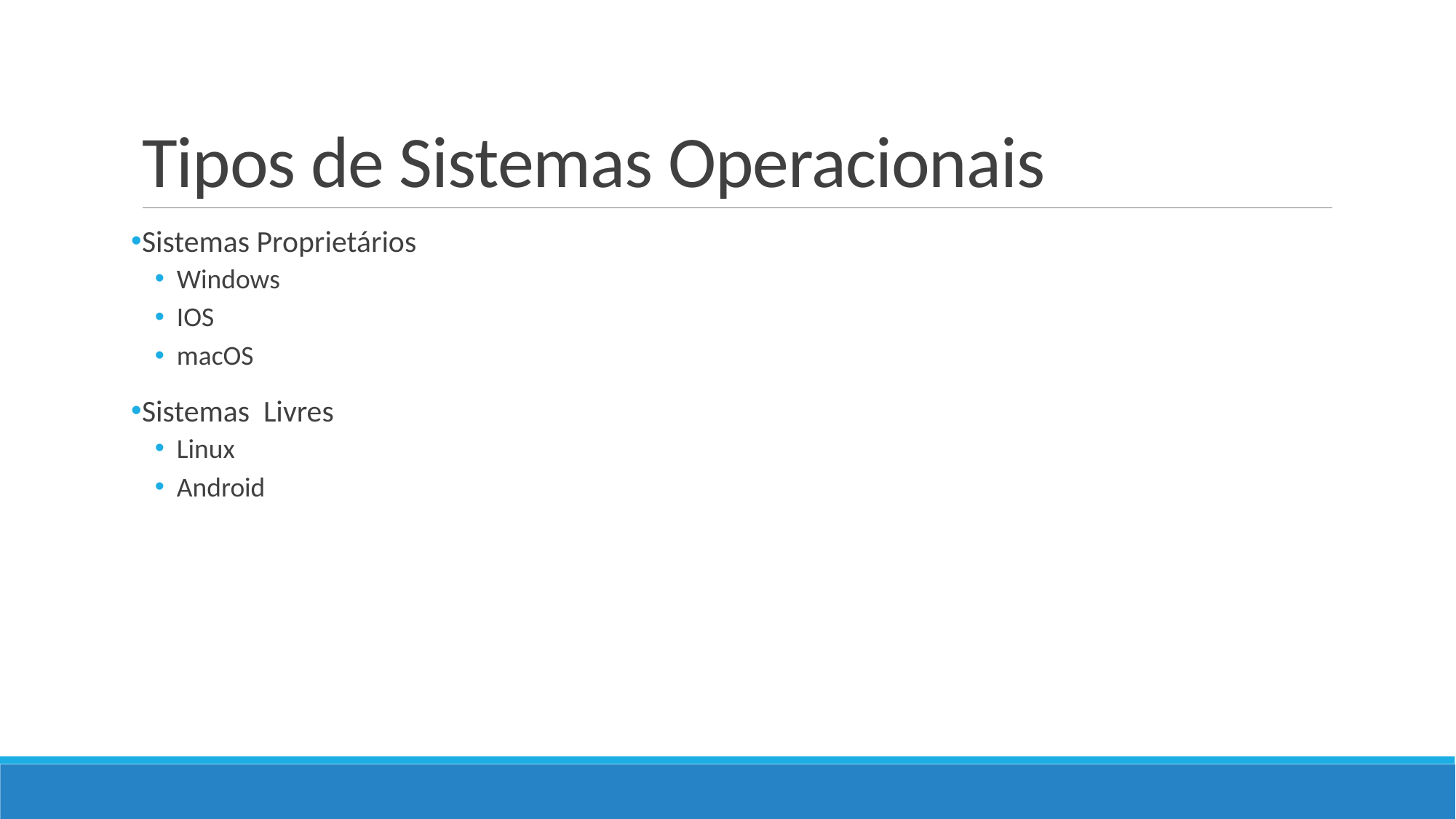

# Tipos de Sistemas Operacionais
Sistemas Proprietários
Windows
IOS
macOS
Sistemas  Livres
Linux
Android